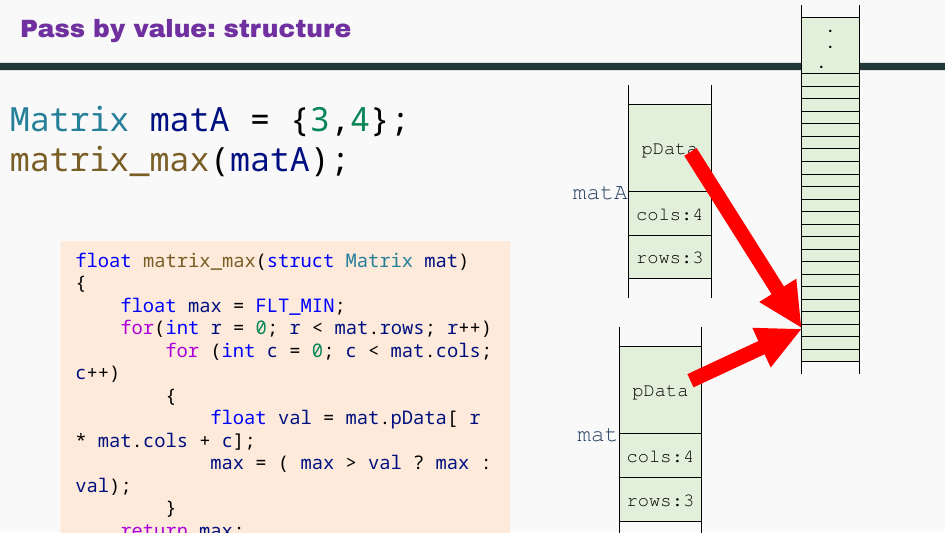

|  |  |
| --- | --- |
| . . . |  |
|  |  |
|  |  |
|  |  |
|  |  |
|  |  |
|  |  |
|  |  |
|  |  |
|  |  |
|  |  |
|  |  |
|  |  |
|  |  |
|  |  |
|  |  |
|  |  |
|  |  |
|  |  |
|  |  |
|  |  |
|  |  |
|  |  |
|  |  |
|  |  |
|  |  |
|  |  |
|  |  |
|  |  |
# Pass by value: structure
|  |  |  |
| --- | --- | --- |
| matA | pData |  |
|  |  |  |
|  |  |  |
|  |  |  |
|  |  |  |
|  |  |  |
|  |  |  |
|  |  |  |
|  | cols:4 |  |
|  |  |  |
|  |  |  |
|  |  |  |
|  | rows:3 |  |
|  |  |  |
|  |  |  |
|  |  |  |
|  |  |  |
Matrix matA = {3,4};
matrix_max(matA);
float matrix_max(struct Matrix mat)
{
    float max = FLT_MIN;
    for(int r = 0; r < mat.rows; r++)
        for (int c = 0; c < mat.cols; c++)
        {
            float val = mat.pData[ r * mat.cols + c];
            max = ( max > val ? max : val);
        }
    return max;
}
|  |  |  |
| --- | --- | --- |
| mat | pData |  |
|  |  |  |
|  |  |  |
|  |  |  |
|  |  |  |
|  |  |  |
|  |  |  |
|  |  |  |
|  | cols:4 |  |
|  |  |  |
|  |  |  |
|  |  |  |
|  | rows:3 |  |
|  |  |  |
|  |  |  |
|  |  |  |
|  |  |  |